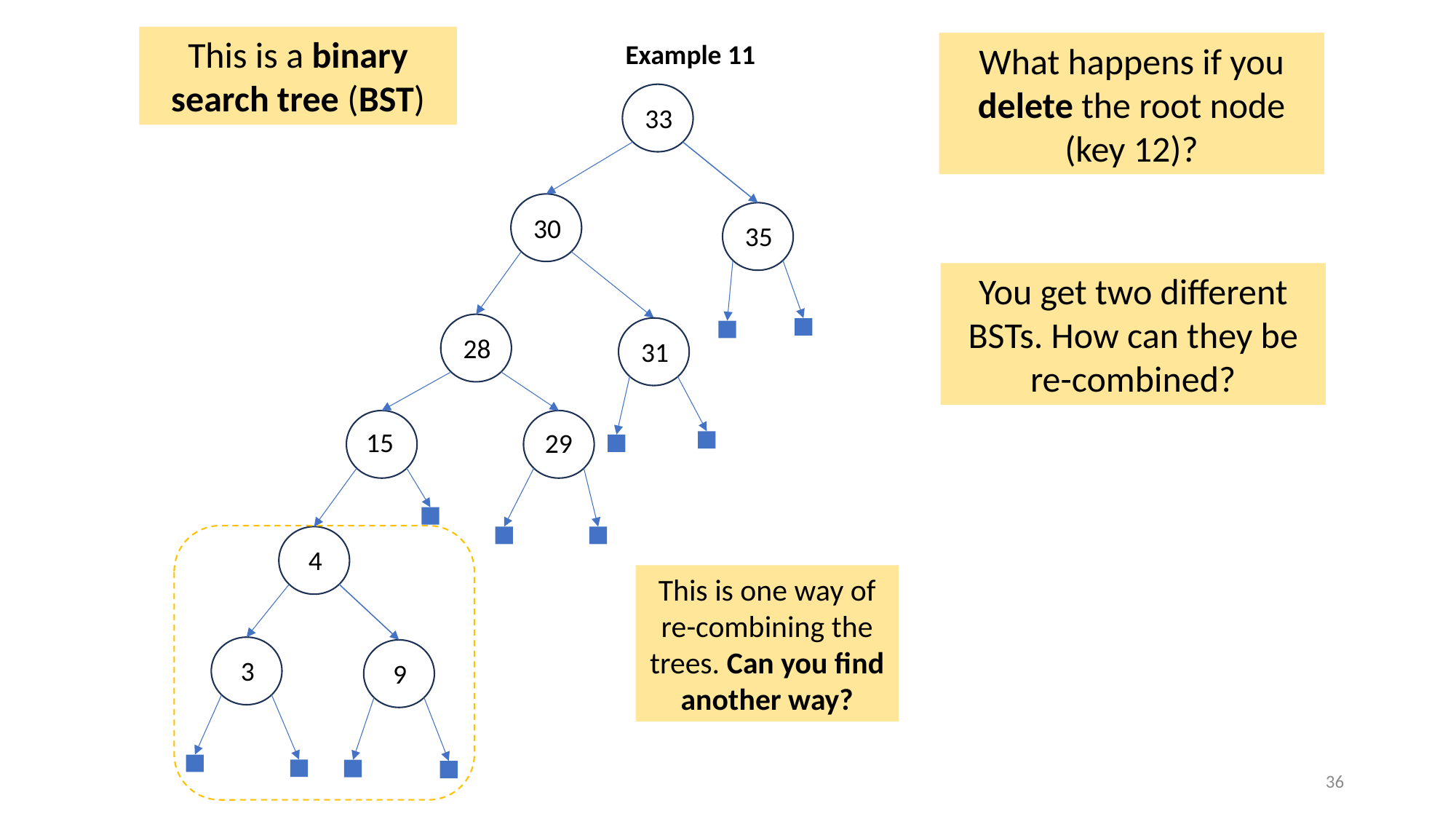

This is a binary search tree (BST)
Example 11
What happens if you delete the root node (key 12)?

33

35
30
You get two different BSTs. How can they be re-combined?

31

28

15

29

4
This is one way of re-combining the trees. Can you find another way?

9
3

36